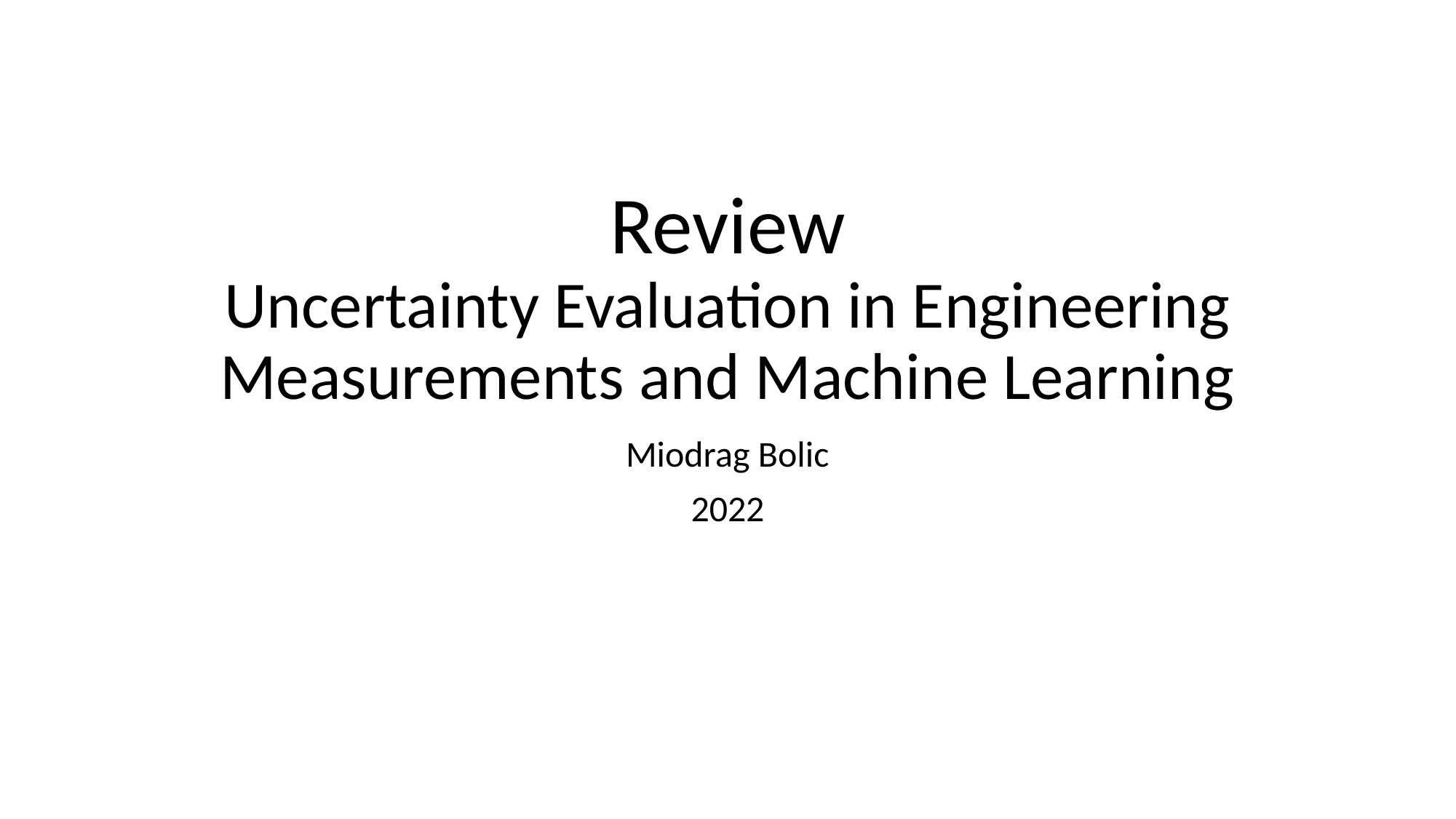

# Review Uncertainty Evaluation in Engineering Measurements and Machine Learning
Miodrag Bolic
2022